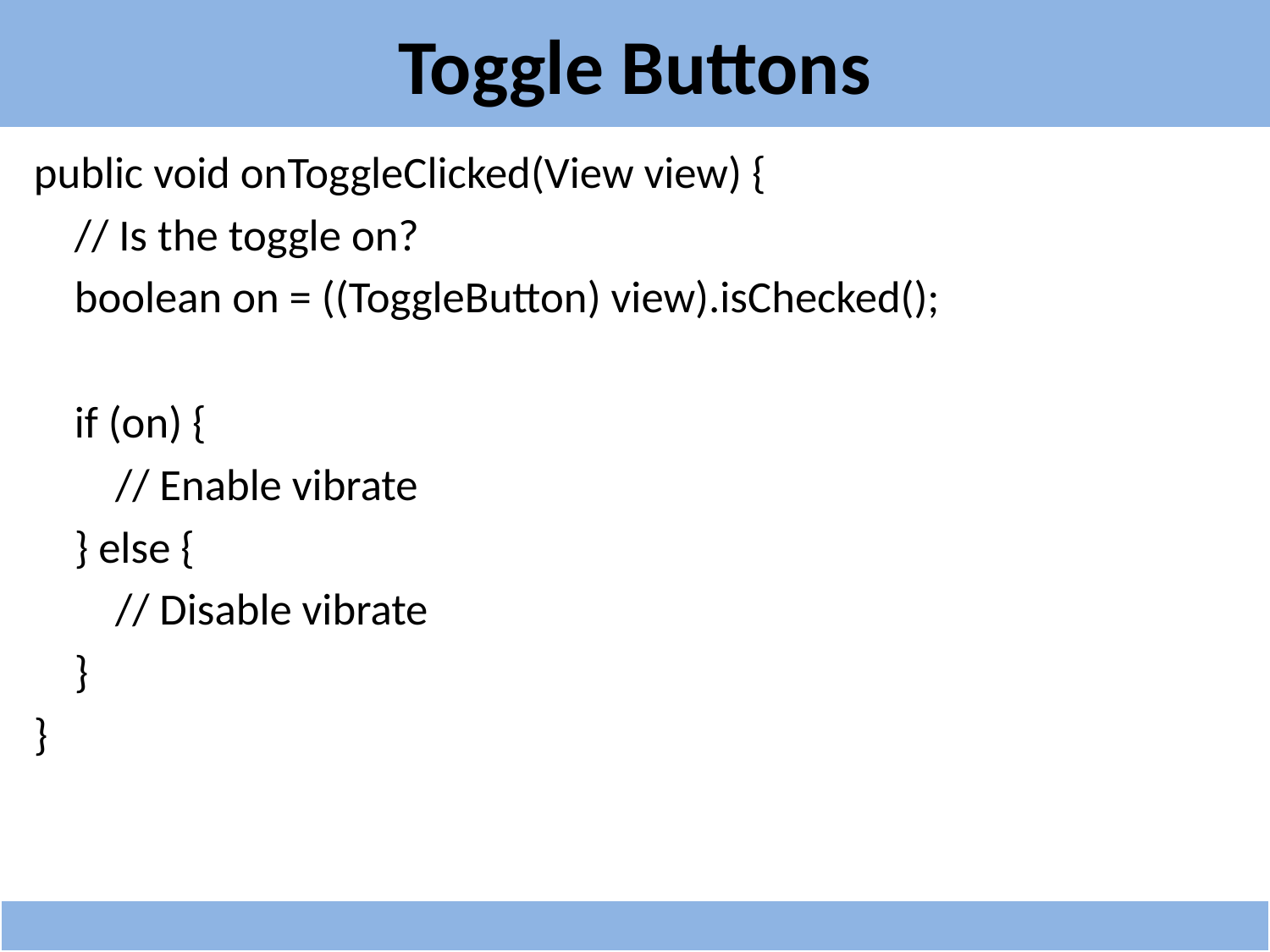

# Toggle Buttons
public void onToggleClicked(View view) {
    // Is the toggle on?
    boolean on = ((ToggleButton) view).isChecked();

    if (on) {
        // Enable vibrate
    } else {
        // Disable vibrate
    }
}